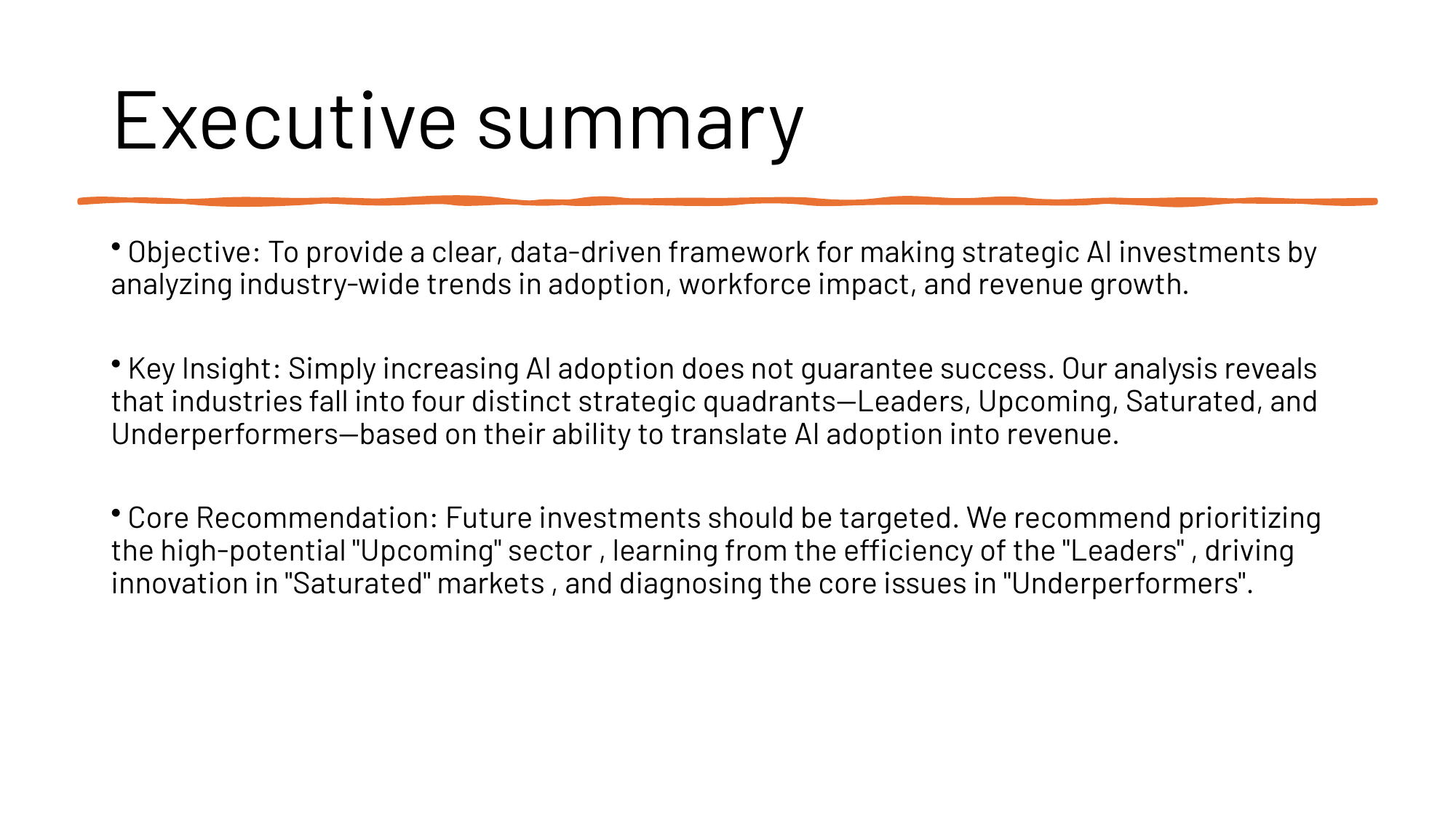

# Executive summary

 Objective: To provide a clear, data-driven framework for making strategic AI investments by analyzing industry-wide trends in adoption, workforce impact, and revenue growth.

 Key Insight: Simply increasing AI adoption does not guarantee success. Our analysis reveals that industries fall into four distinct strategic quadrants—Leaders, Upcoming, Saturated, and Underperformers—based on their ability to translate AI adoption into revenue.

 Core Recommendation: Future investments should be targeted. We recommend prioritizing the high-potential "Upcoming" sector , learning from the efficiency of the "Leaders" , driving innovation in "Saturated" markets , and diagnosing the core issues in "Underperformers".